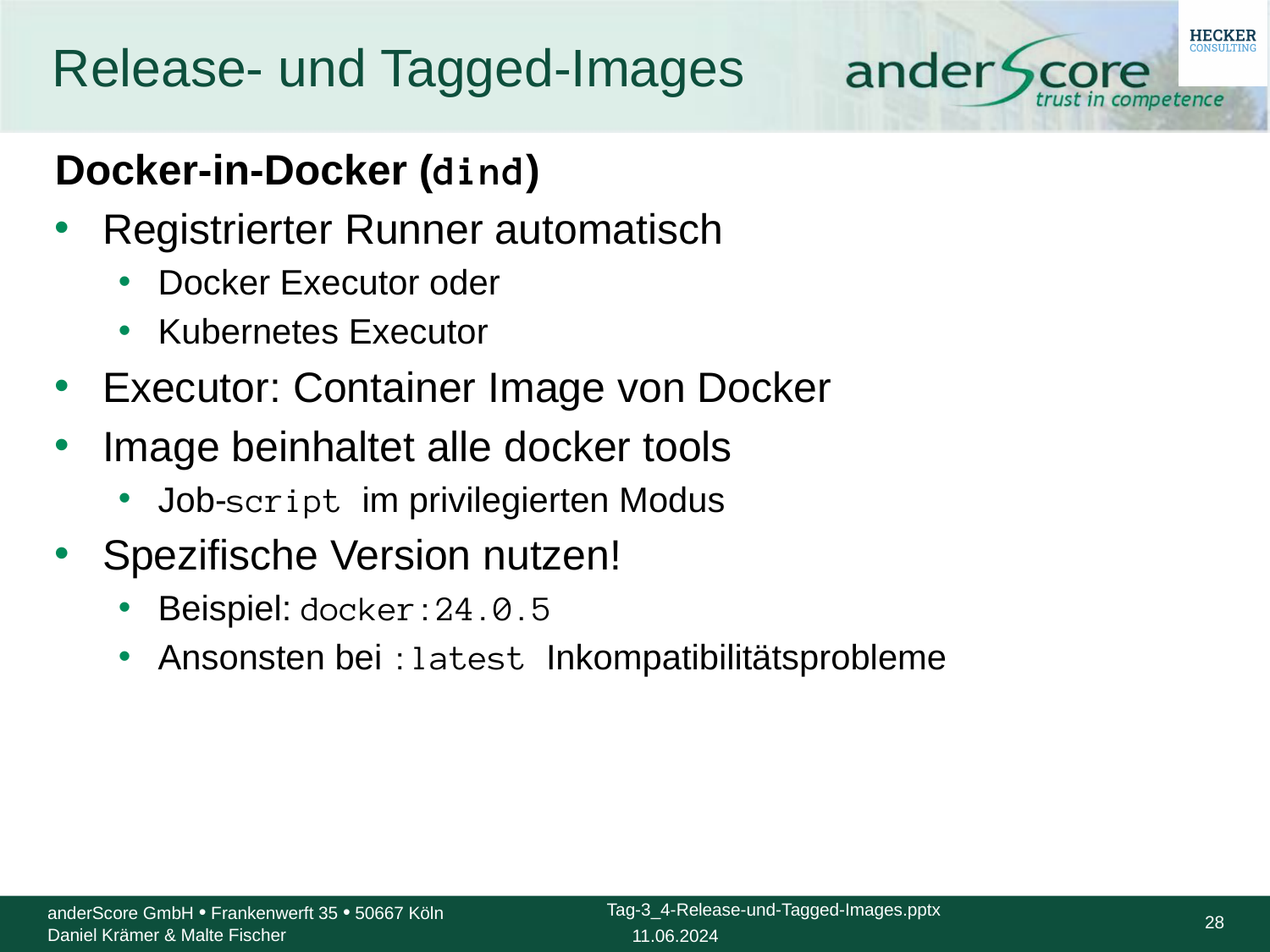

# Release- und Tagged-Images
Docker-in-Docker (dind)
Registrierter Runner automatisch
Docker Executor oder
Kubernetes Executor
Executor: Container Image von Docker
Image beinhaltet alle docker tools
Job-script im privilegierten Modus
Spezifische Version nutzen!
Beispiel: docker:24.0.5
Ansonsten bei :latest Inkompatibilitätsprobleme